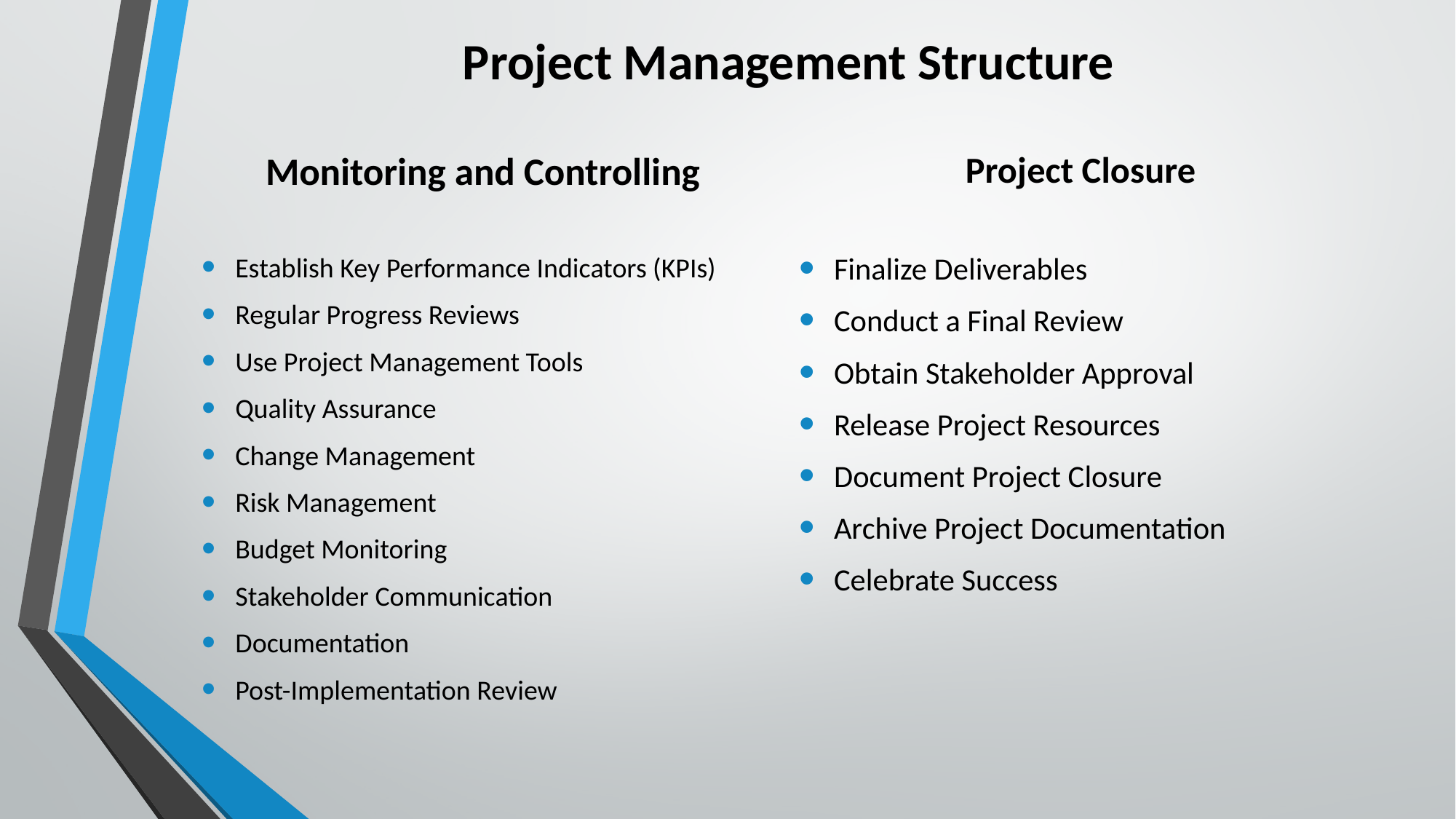

# Project Management Structure
Monitoring and Controlling

Establish Key Performance Indicators (KPIs)
Regular Progress Reviews
Use Project Management Tools
Quality Assurance
Change Management
Risk Management
Budget Monitoring
Stakeholder Communication
Documentation
Post-Implementation Review
Project Closure

Finalize Deliverables
Conduct a Final Review
Obtain Stakeholder Approval
Release Project Resources
Document Project Closure
Archive Project Documentation
Celebrate Success